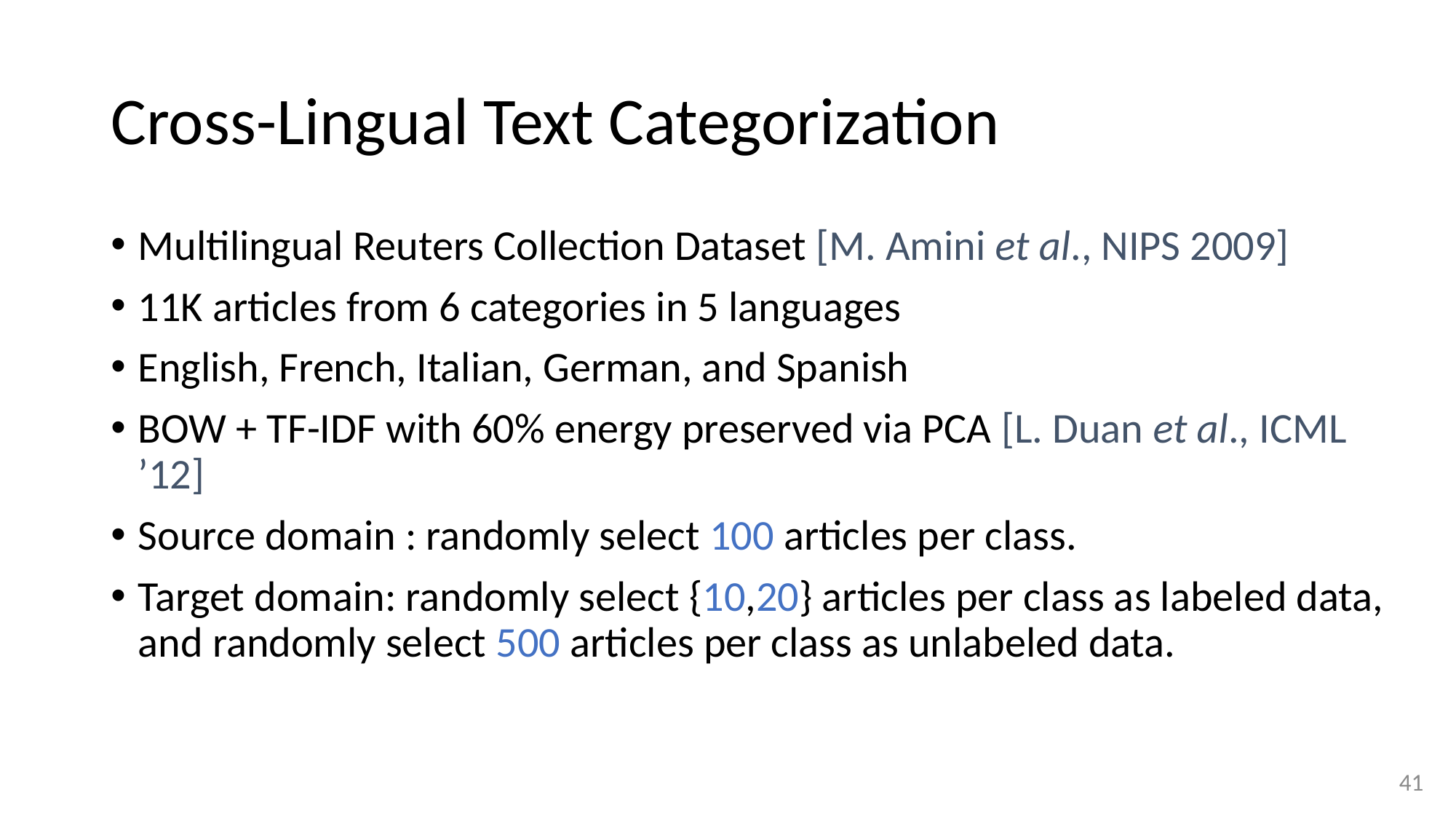

# Cross-Lingual Text Categorization
Multilingual Reuters Collection Dataset [M. Amini et al., NIPS 2009]
11K articles from 6 categories in 5 languages
English, French, Italian, German, and Spanish
BOW + TF-IDF with 60% energy preserved via PCA [L. Duan et al., ICML ’12]
Source domain : randomly select 100 articles per class.
Target domain: randomly select {10,20} articles per class as labeled data, and randomly select 500 articles per class as unlabeled data.

41